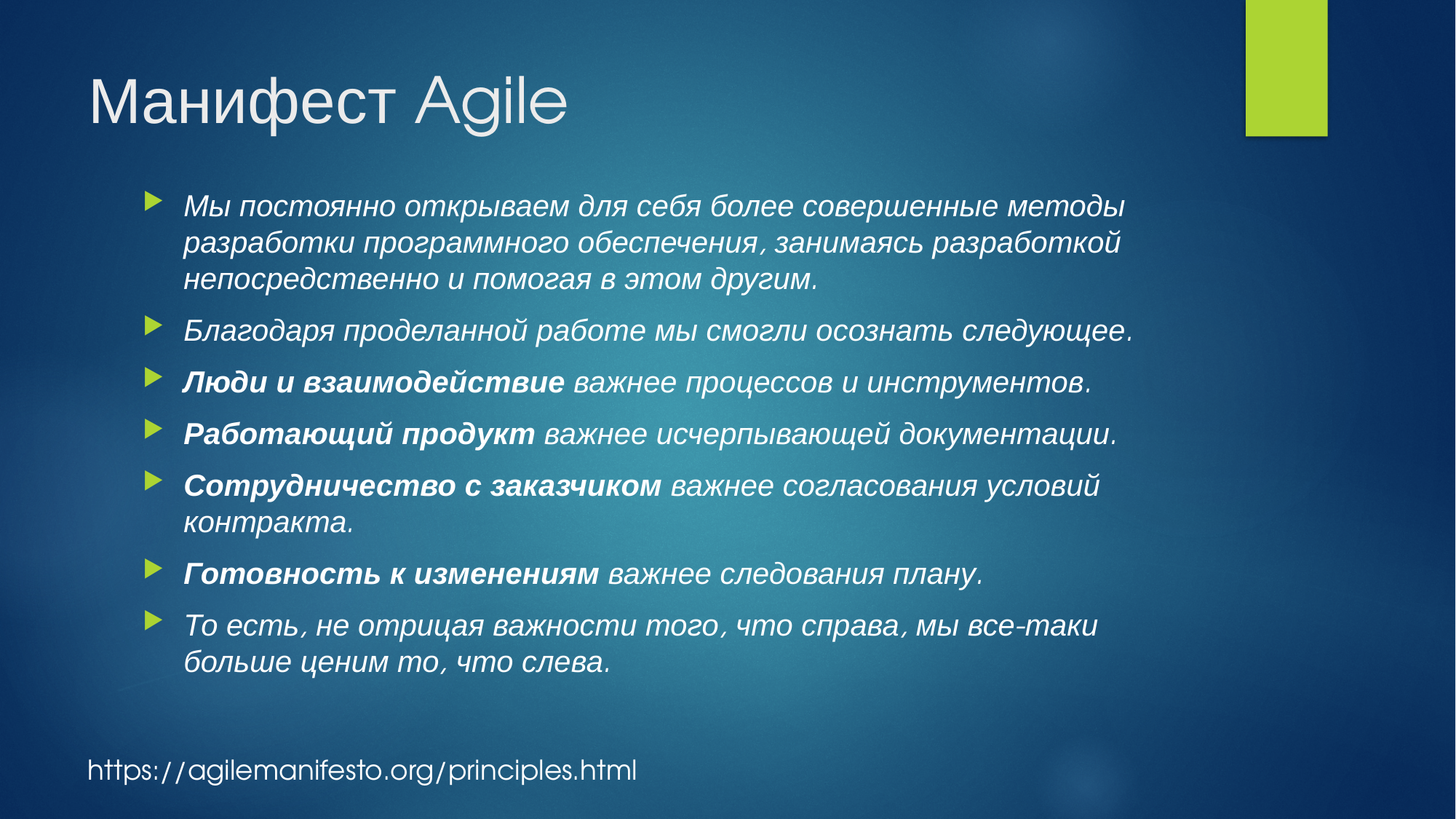

# Манифест Agile
Мы постоянно открываем для себя более совершенные методы разработки программного обеспечения, занимаясь разработкой непосредственно и помогая в этом другим.
Благодаря проделанной работе мы смогли осознать следующее.
Люди и взаимодействие важнее процессов и инструментов.
Работающий продукт важнее исчерпывающей документации.
Сотрудничество с заказчиком важнее согласования условий контракта.
Готовность к изменениям важнее следования плану.
То есть, не отрицая важности того, что справа, мы все-таки больше ценим то, что слева.

https://agilemanifesto.org/principles.html